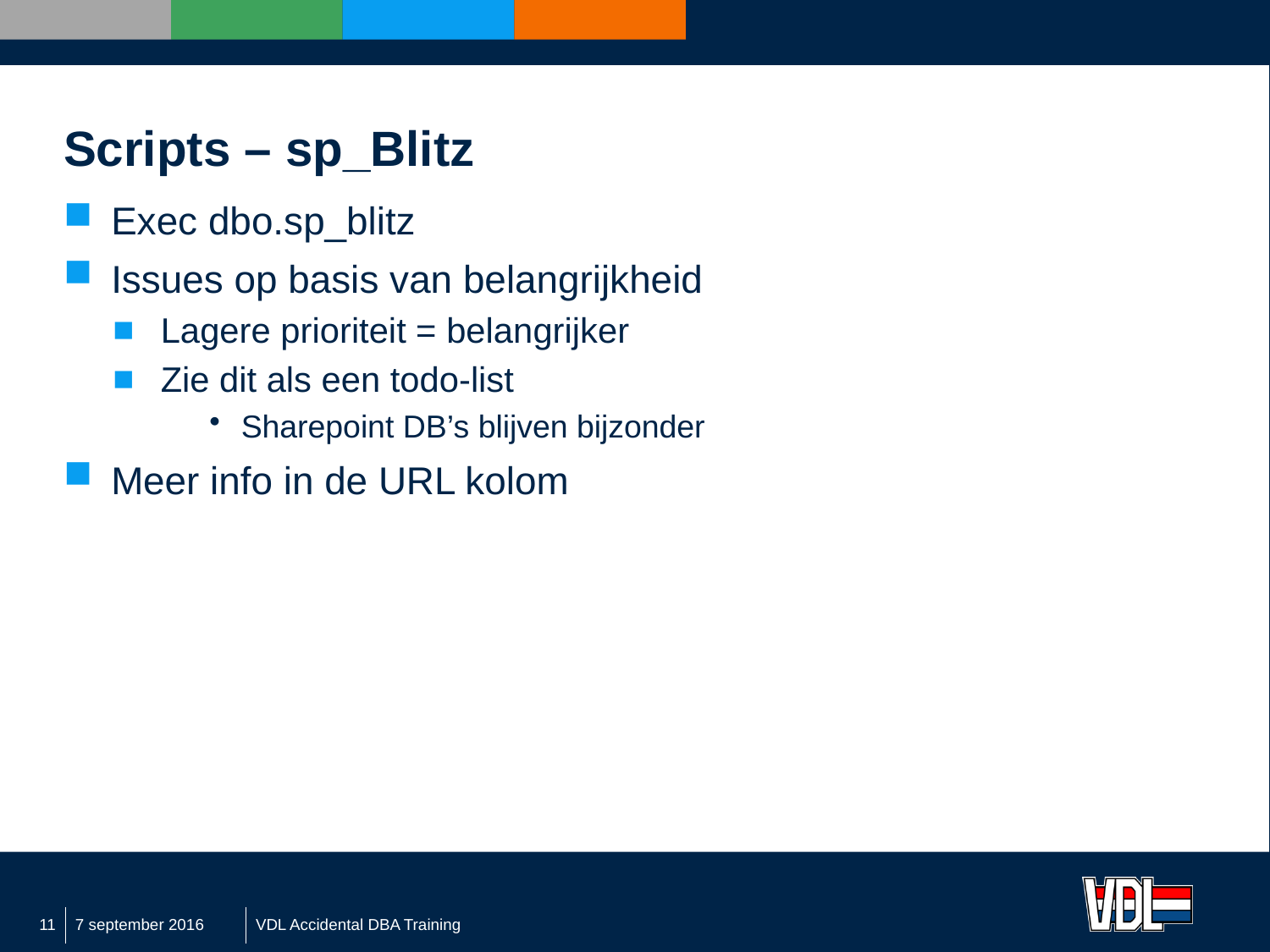

# Scripts – sp_Blitz
Exec dbo.sp_blitz
Issues op basis van belangrijkheid
Lagere prioriteit = belangrijker
Zie dit als een todo-list
Sharepoint DB’s blijven bijzonder
Meer info in de URL kolom
11
7 september 2016
VDL Accidental DBA Training